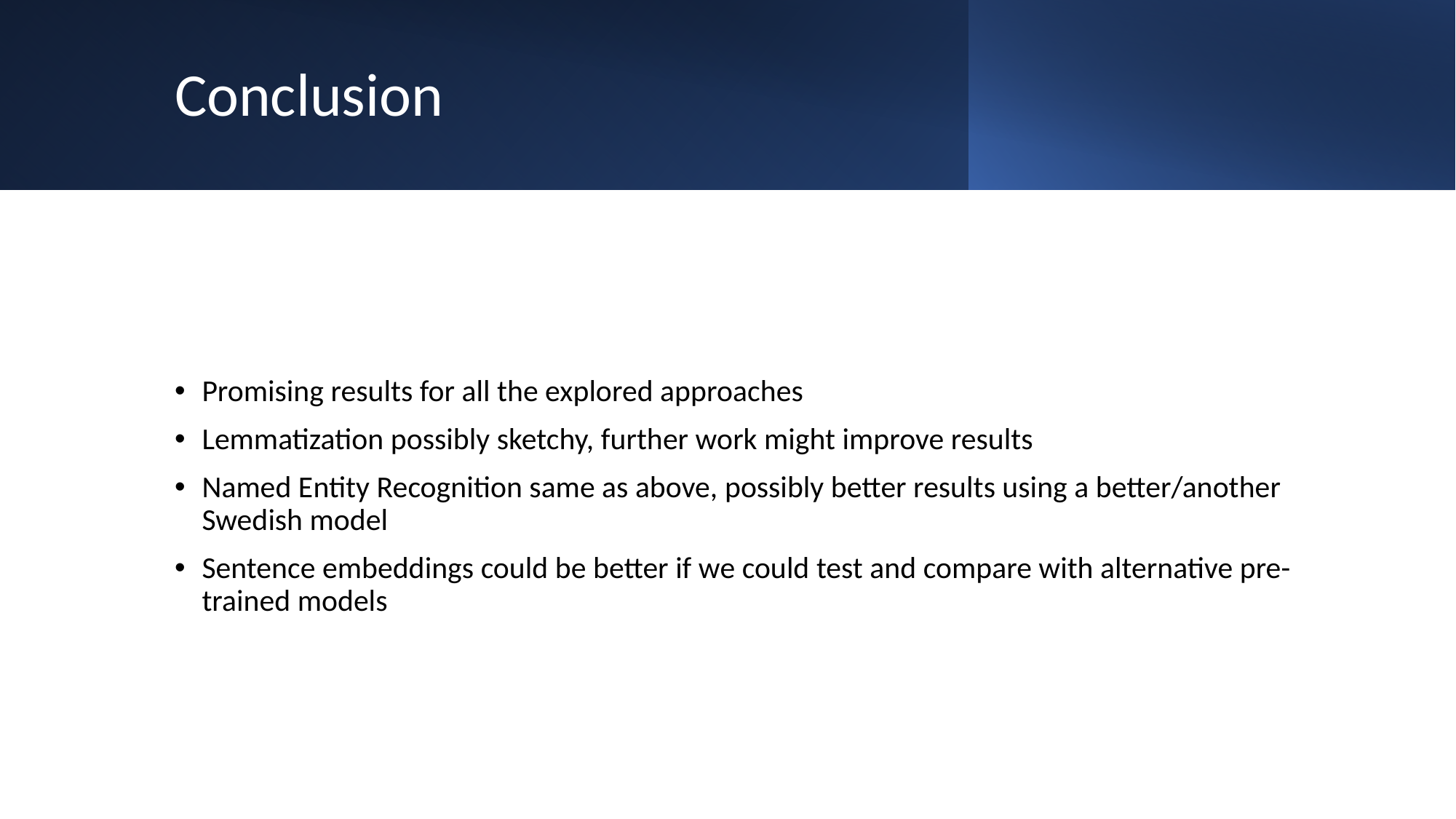

# Conclusion
Promising results for all the explored approaches
Lemmatization possibly sketchy, further work might improve results
Named Entity Recognition same as above, possibly better results using a better/another Swedish model
Sentence embeddings could be better if we could test and compare with alternative pre-trained models